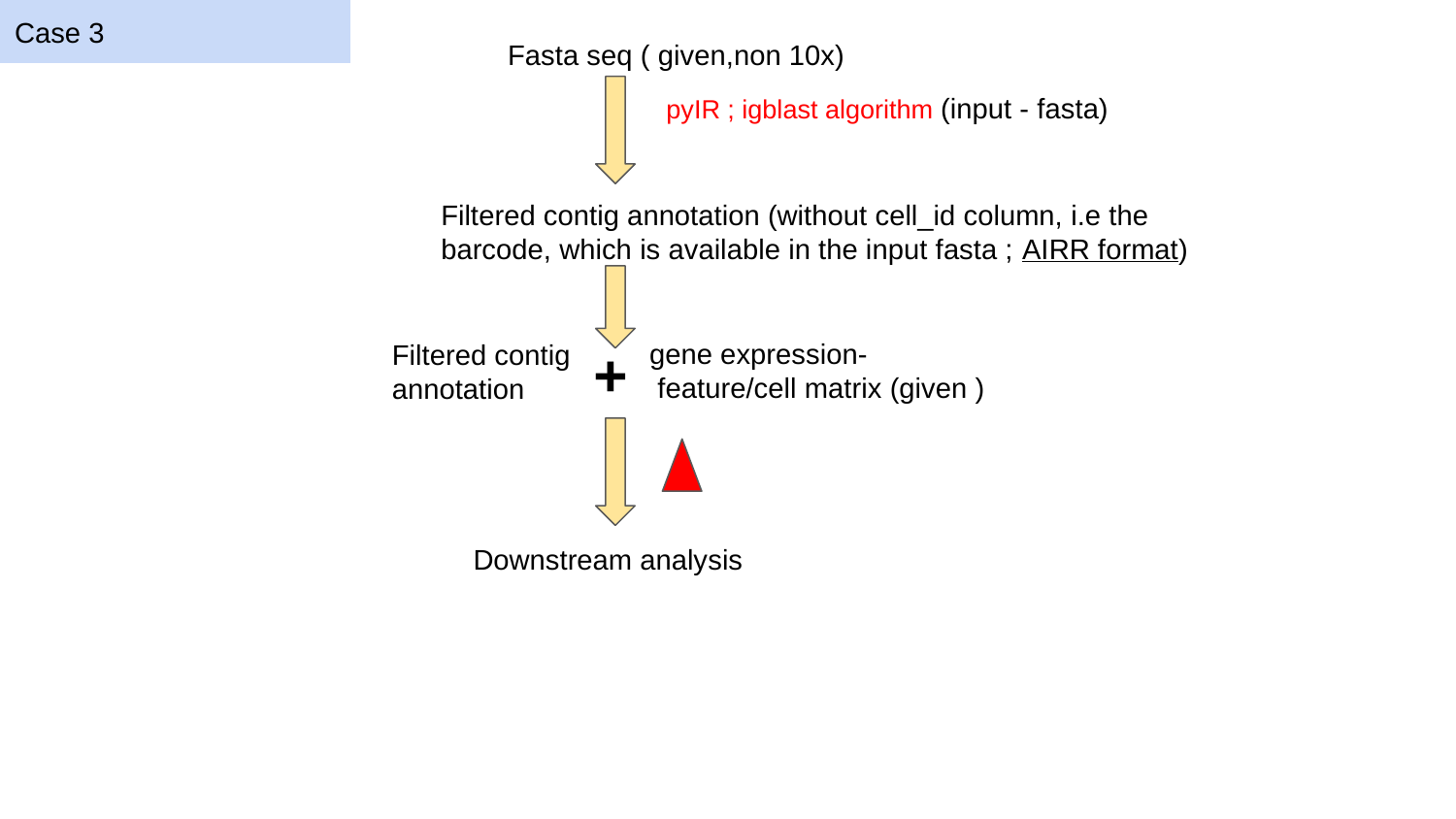

Case 3
Fasta seq ( given,non 10x)

pyIR ; igblast algorithm (input - fasta)
Filtered contig annotation (without cell_id column, i.e the barcode, which is available in the input fasta ; AIRR format)

gene expression-
 feature/cell matrix (given )

Filtered contig annotation
+

Downstream analysis